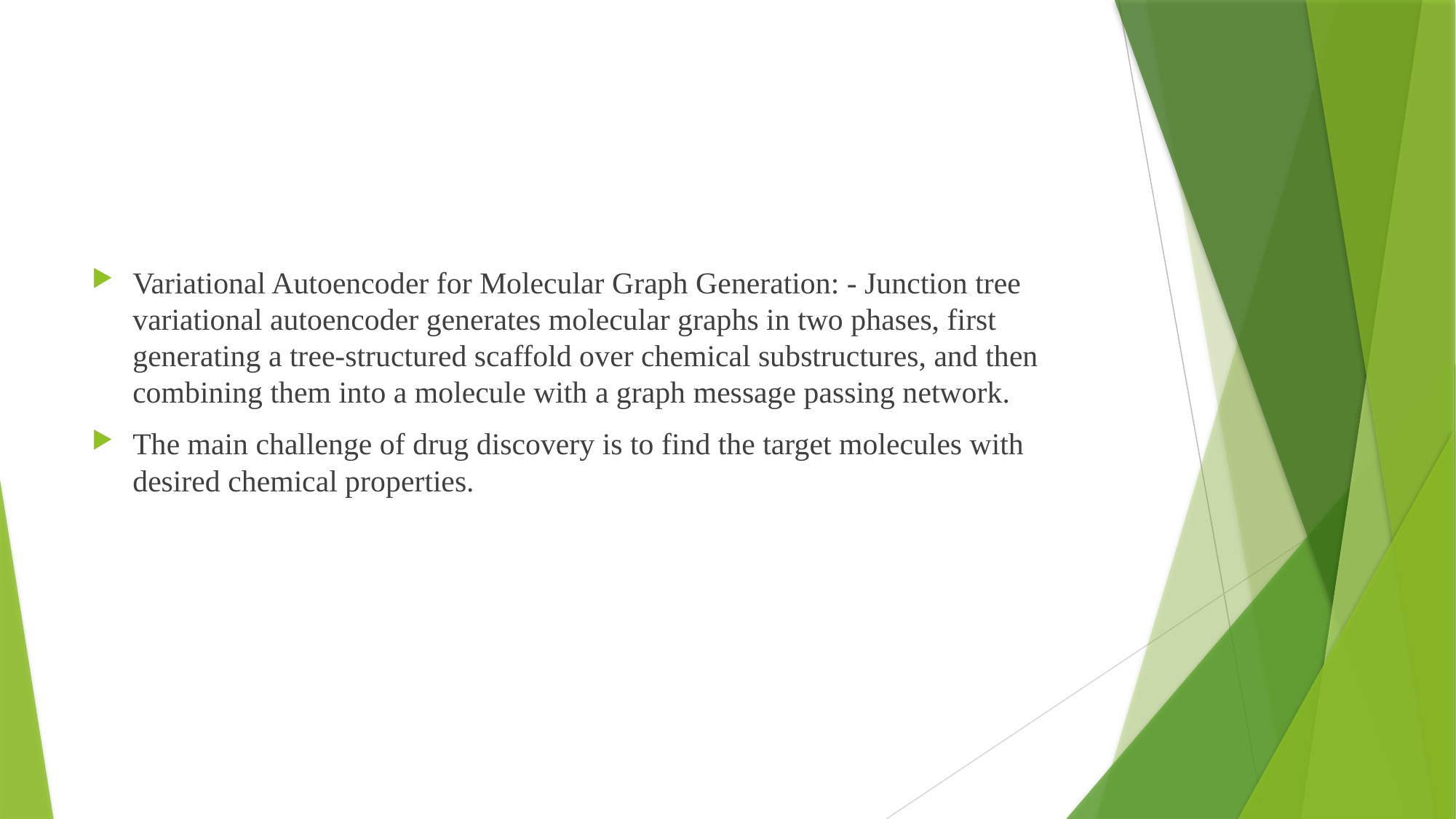

#
Variational Autoencoder for Molecular Graph Generation: - Junction tree variational autoencoder generates molecular graphs in two phases, first generating a tree-structured scaffold over chemical substructures, and then combining them into a molecule with a graph message passing network.
The main challenge of drug discovery is to find the target molecules with desired chemical properties.